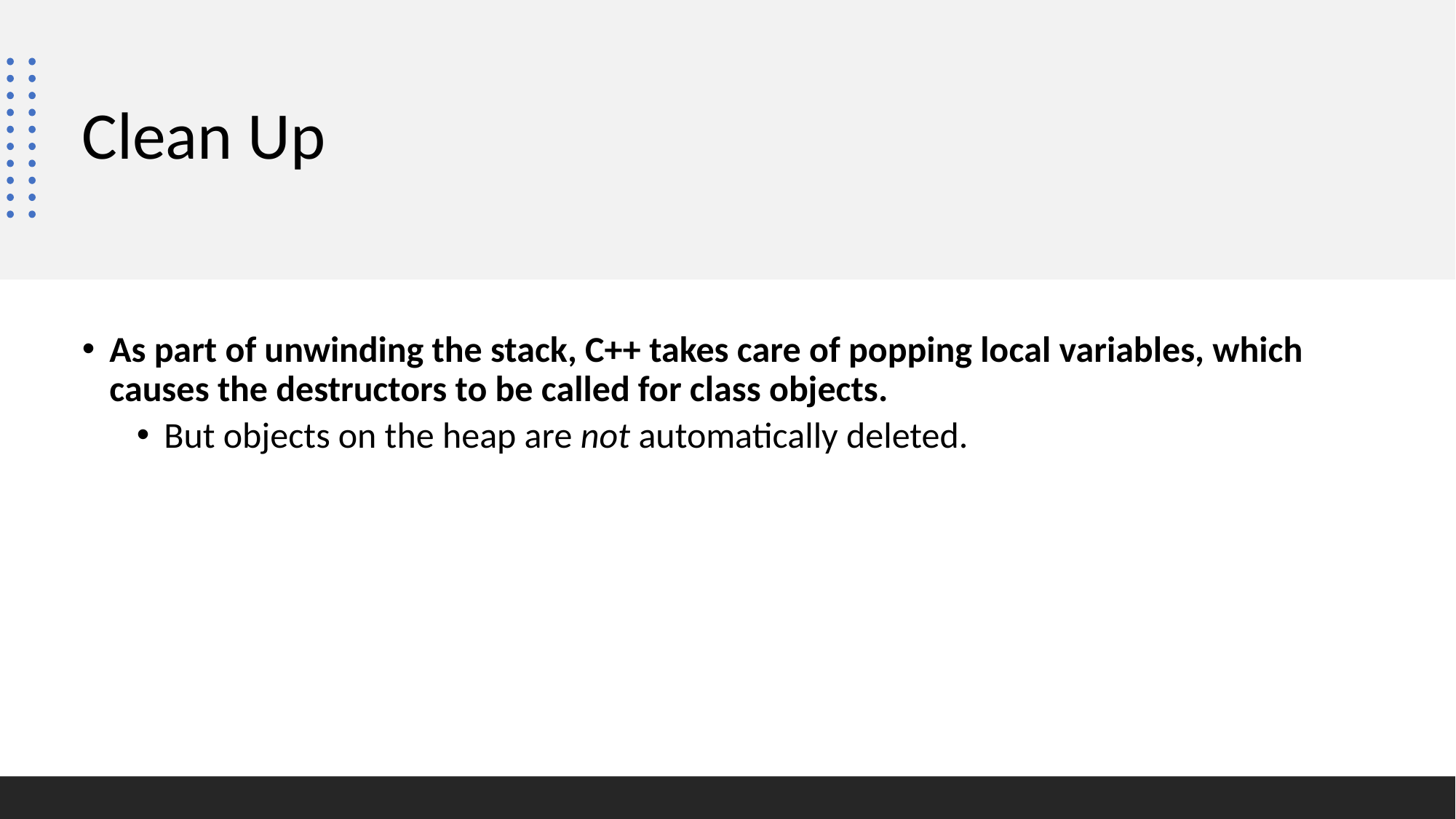

# Clean Up

As part of unwinding the stack, C++ takes care of popping local variables, which causes the destructors to be called for class objects.
But objects on the heap are not automatically deleted.